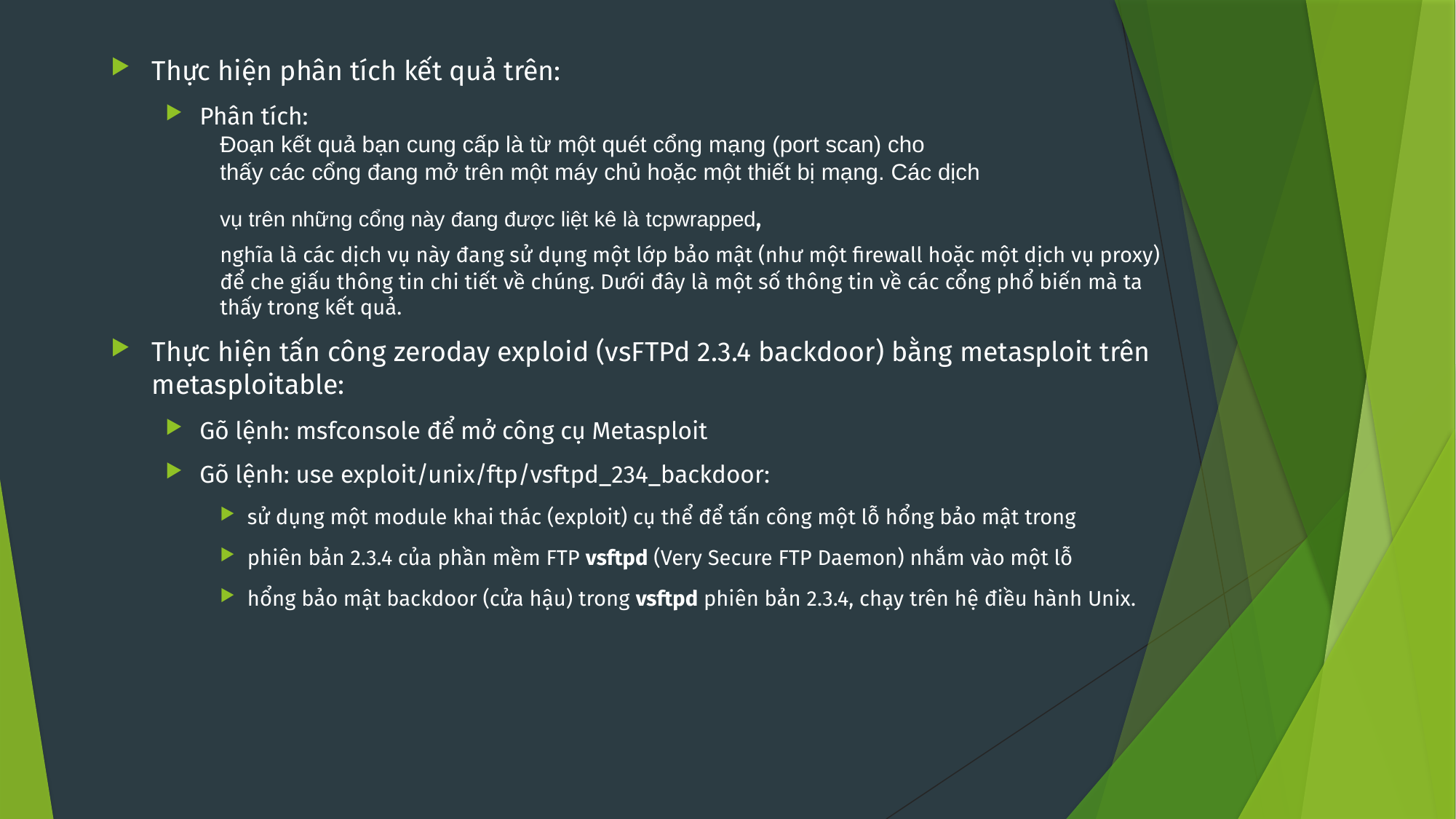

Thực hiện phân tích kết quả trên:
Phân tích:
	Đoạn kết quả bạn cung cấp là từ một quét cổng mạng (port scan) cho
 	thấy các cổng đang mở trên một máy chủ hoặc một thiết bị mạng. Các dịch
 	vụ trên những cổng này đang được liệt kê là tcpwrapped,
	nghĩa là các dịch vụ này đang sử dụng một lớp bảo mật (như một firewall hoặc một dịch vụ proxy)
 	để che giấu thông tin chi tiết về chúng. Dưới đây là một số thông tin về các cổng phổ biến mà ta
	thấy trong kết quả.
Thực hiện tấn công zeroday exploid (vsFTPd 2.3.4 backdoor) bằng metasploit trên metasploitable:
Gõ lệnh: msfconsole để mở công cụ Metasploit
Gõ lệnh: use exploit/unix/ftp/vsftpd_234_backdoor:
sử dụng một module khai thác (exploit) cụ thể để tấn công một lỗ hổng bảo mật trong
phiên bản 2.3.4 của phần mềm FTP vsftpd (Very Secure FTP Daemon) nhắm vào một lỗ
hổng bảo mật backdoor (cửa hậu) trong vsftpd phiên bản 2.3.4, chạy trên hệ điều hành Unix.